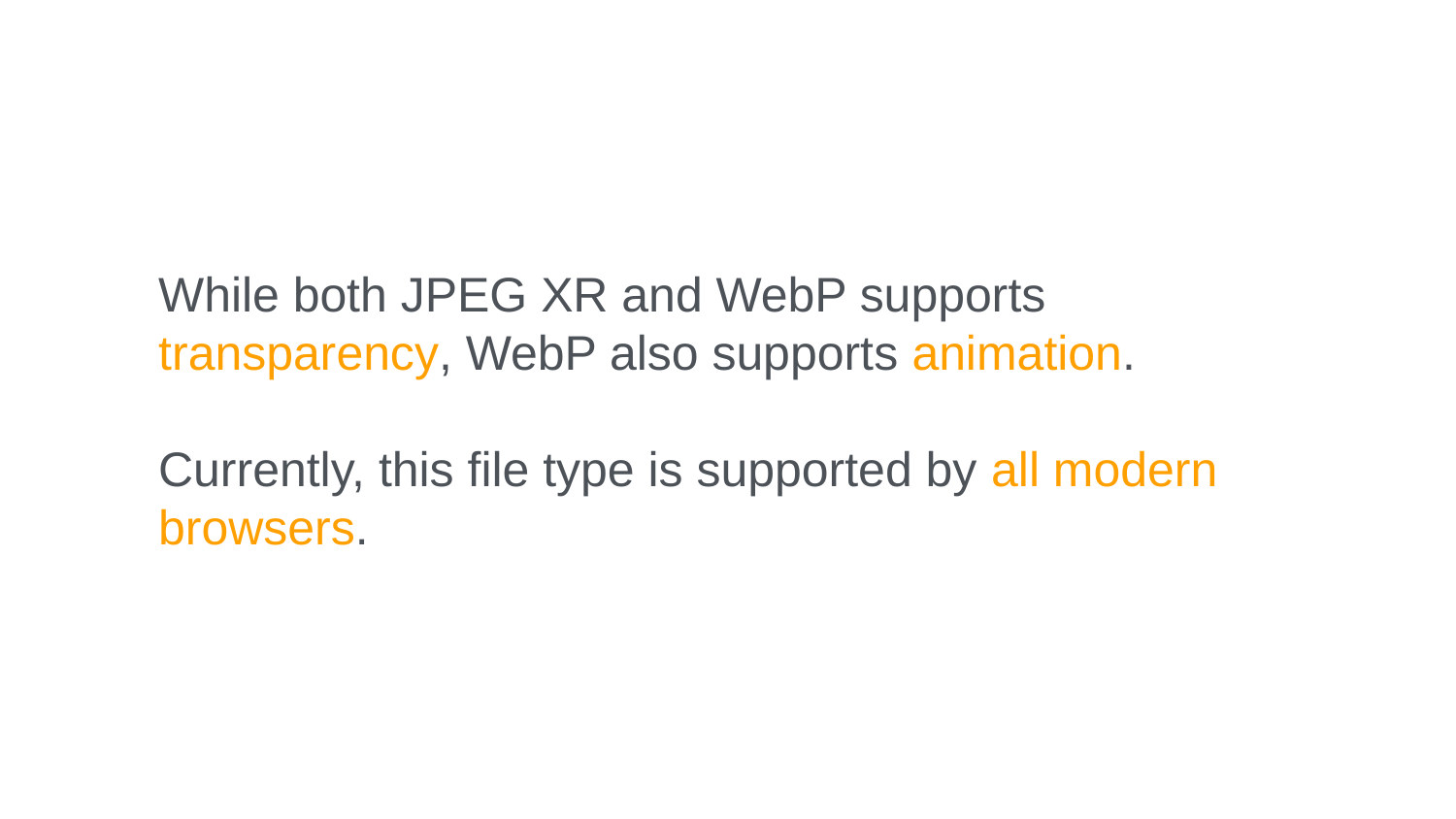

While both JPEG XR and WebP supports transparency, WebP also supports animation.

Currently, this file type is supported by all modern browsers.